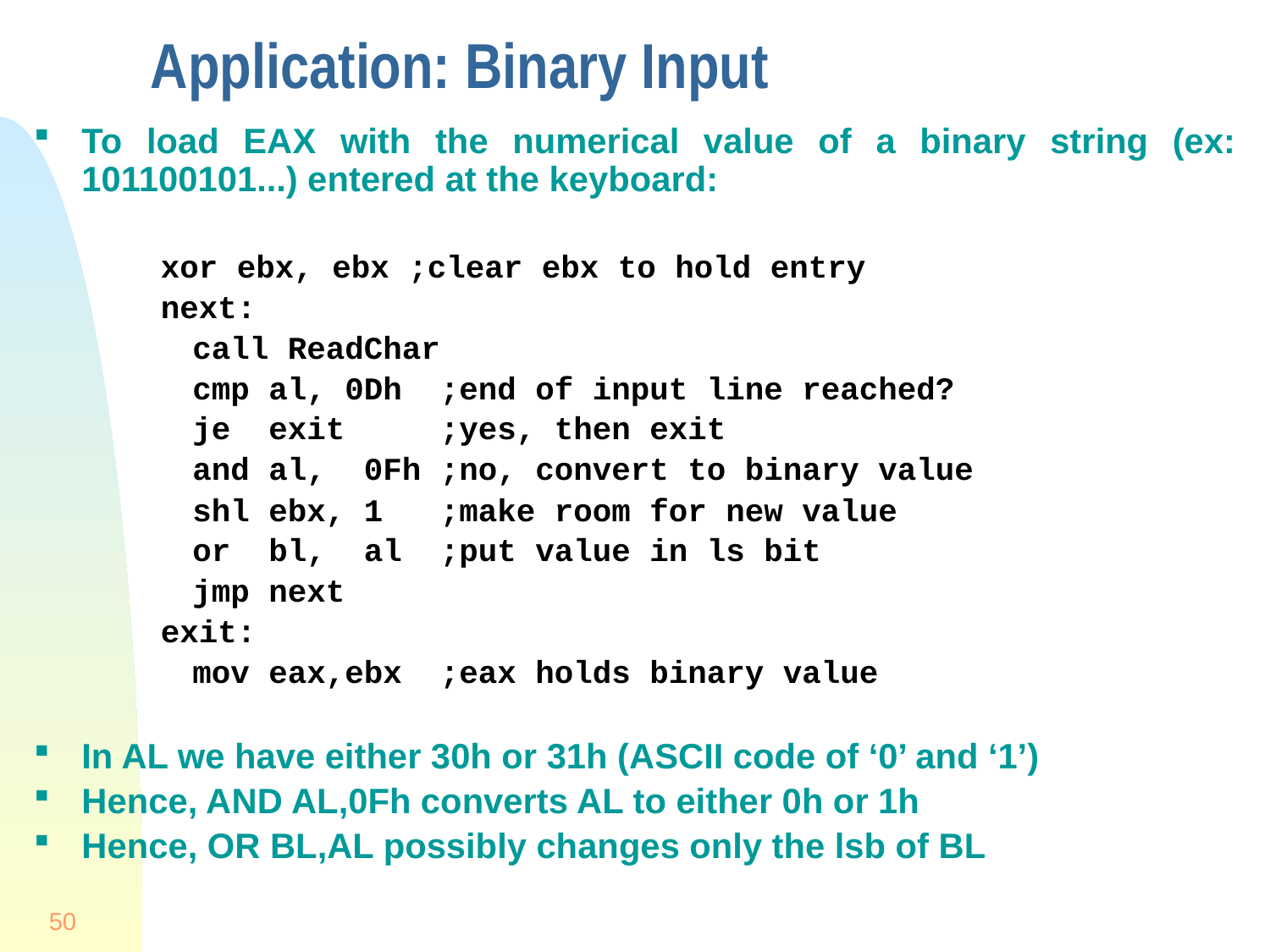

# Application: Binary Input
To load EAX with the numerical value of a binary string (ex: 101100101...) entered at the keyboard:

xor ebx, ebx ;clear ebx to hold entry
next:
	call ReadChar
	cmp al, 0Dh  ;end of input line reached?
	je  exit     ;yes, then exit
	and al,  0Fh ;no, convert to binary value
	shl ebx, 1   ;make room for new value
	or  bl,  al  ;put value in ls bit
	jmp next
exit:
	mov eax,ebx  ;eax holds binary value

In AL we have either 30h or 31h (ASCII code of ‘0’ and ‘1’)
Hence, AND AL,0Fh converts AL to either 0h or 1h
Hence, OR BL,AL possibly changes only the lsb of BL
50